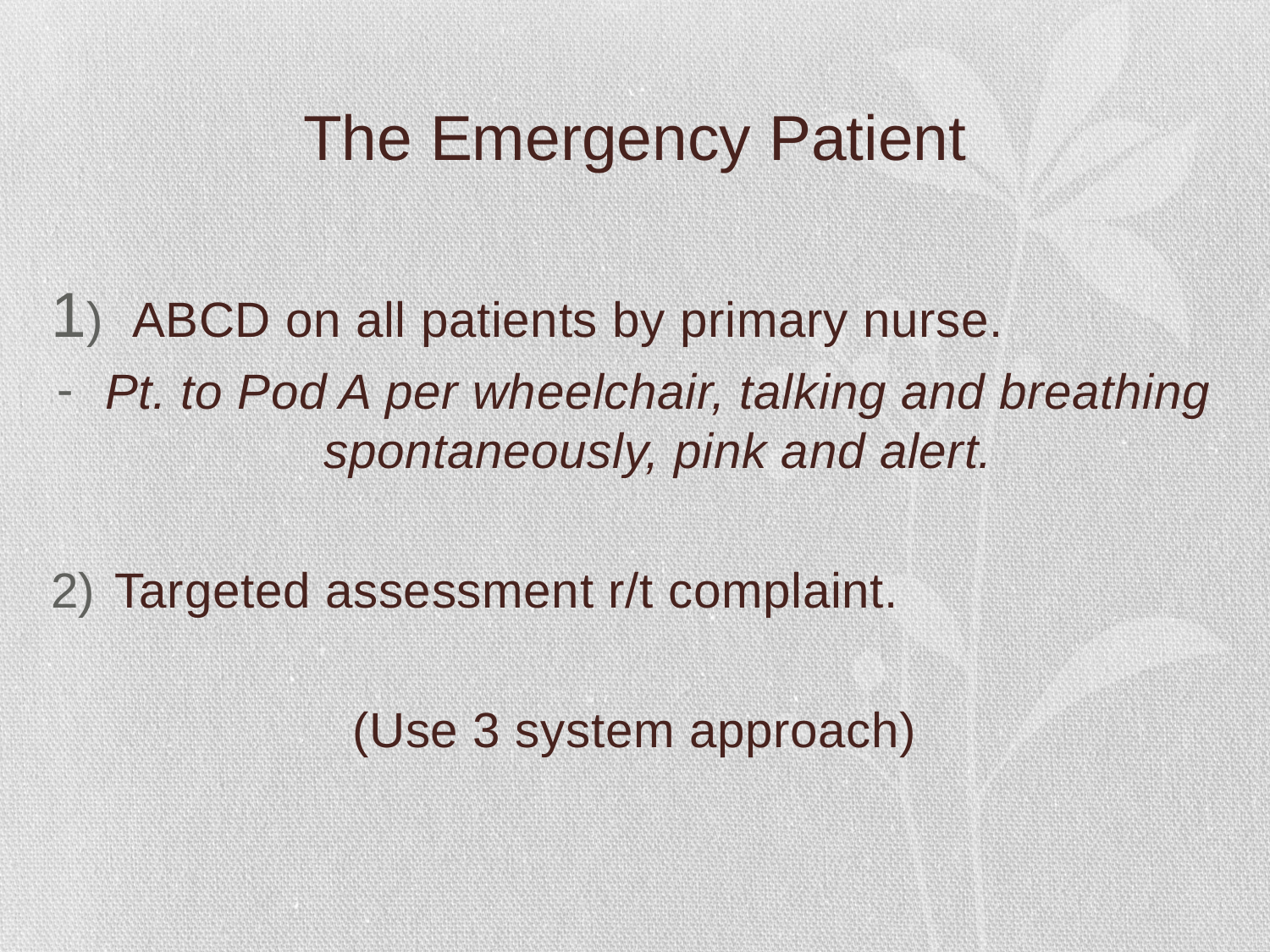

# The Emergency Patient

1)  ABCD on all patients by primary nurse.
Pt. to Pod A per wheelchair, talking and breathing spontaneously, pink and alert.

Targeted assessment r/t complaint.

(Use 3 system approach)